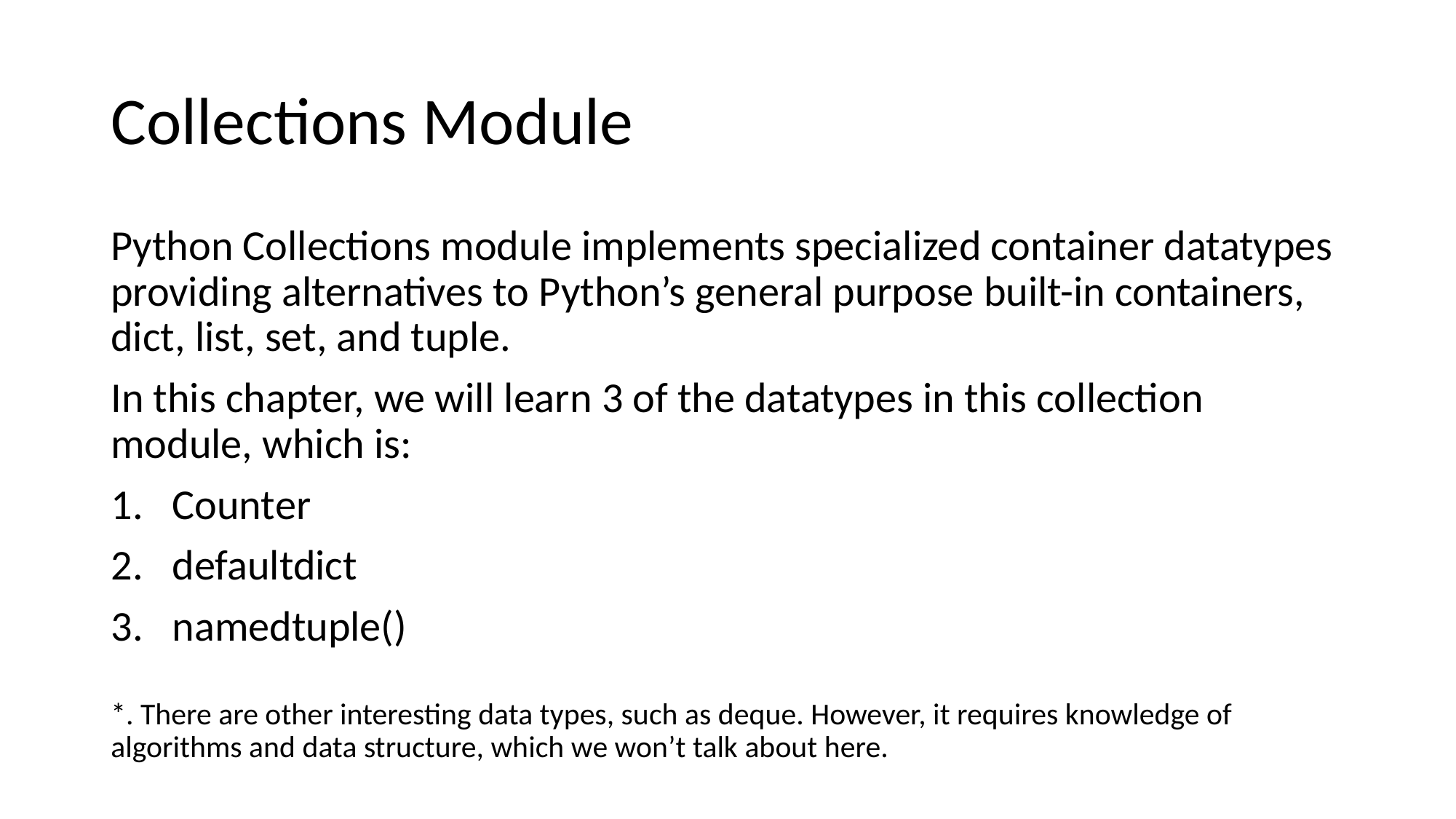

# Collections Module
Python Collections module implements specialized container datatypes providing alternatives to Python’s general purpose built-in containers, dict, list, set, and tuple.
In this chapter, we will learn 3 of the datatypes in this collection module, which is:
Counter
defaultdict
namedtuple()
*. There are other interesting data types, such as deque. However, it requires knowledge of algorithms and data structure, which we won’t talk about here.